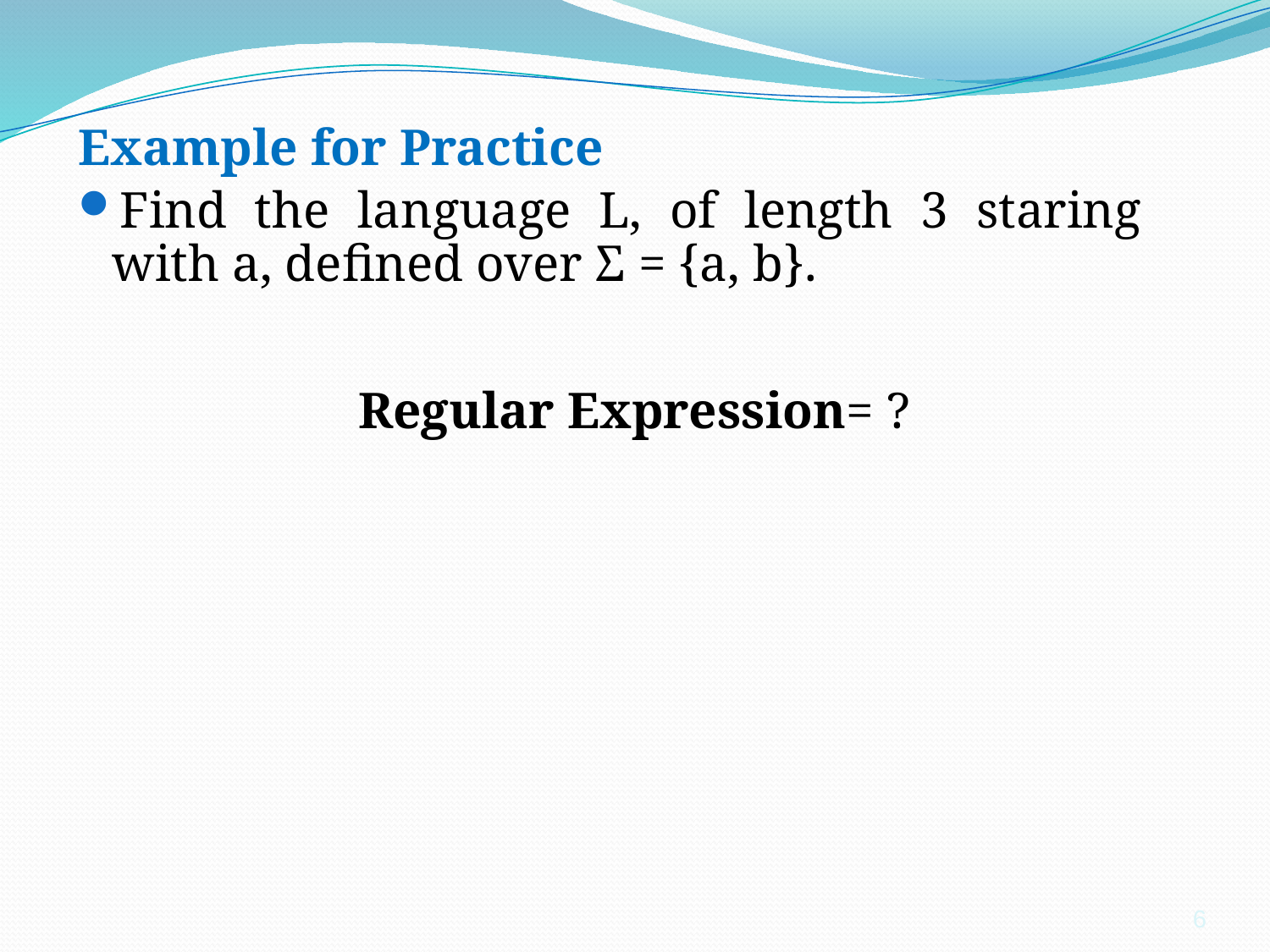

Example for Practice
Find the language L, of length 3 staring with a, defined over Σ = {a, b}.

        Regular Expression= ?

6